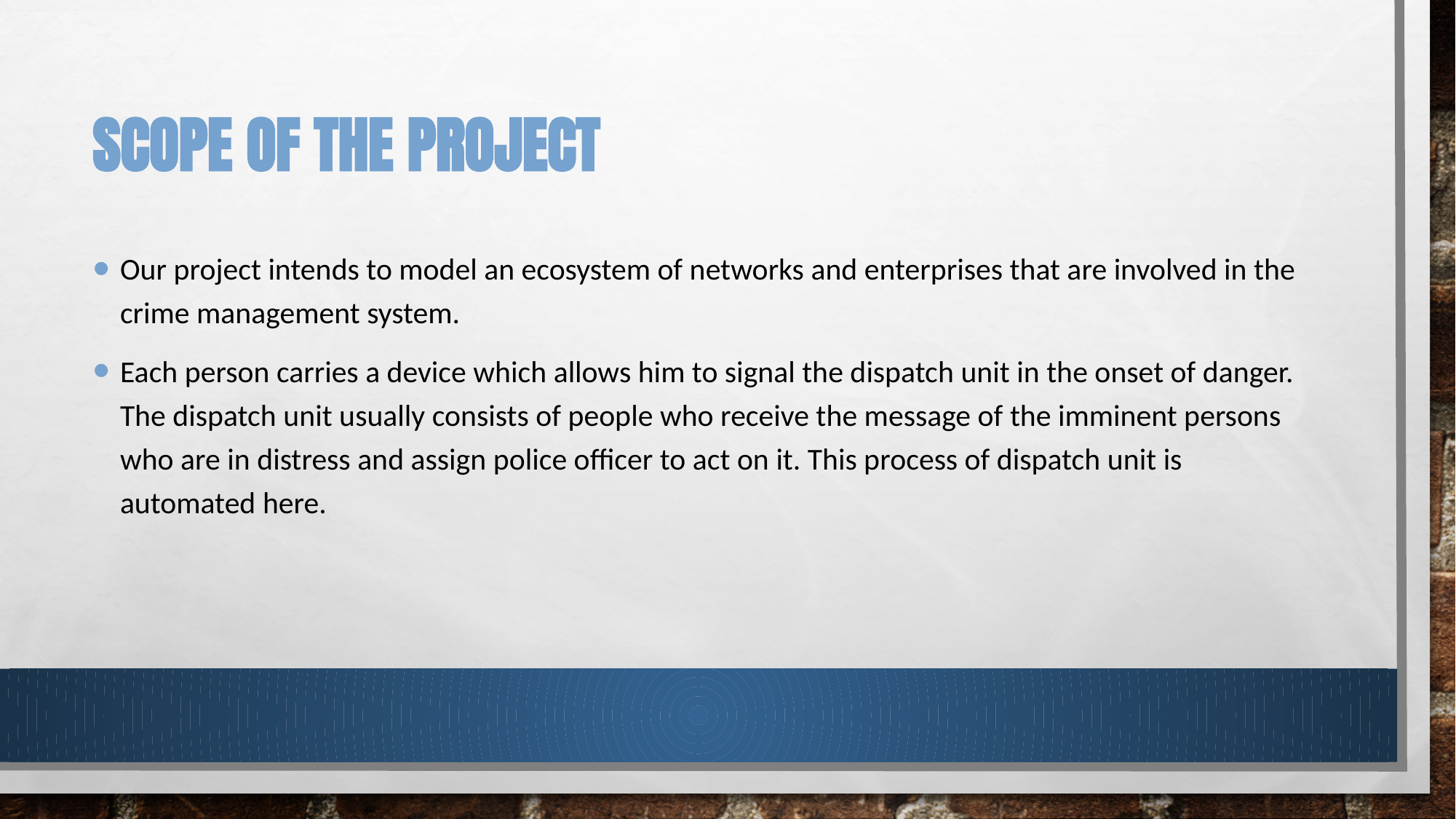

# Scope of the Project
Our project intends to model an ecosystem of networks and enterprises that are involved in the crime management system.
Each person carries a device which allows him to signal the dispatch unit in the onset of danger. The dispatch unit usually consists of people who receive the message of the imminent persons who are in distress and assign police officer to act on it. This process of dispatch unit is automated here.